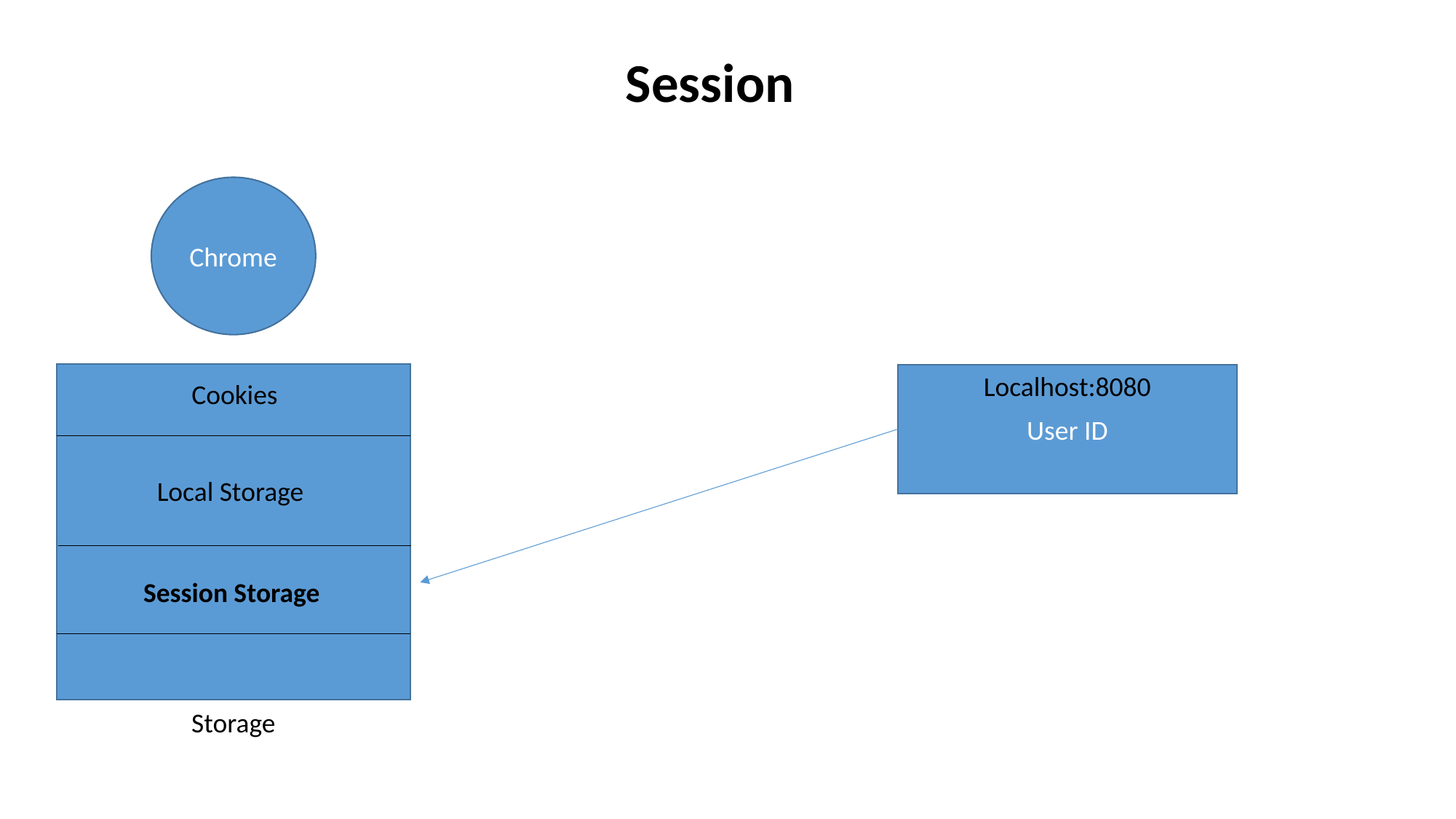

Session
Chrome

Localhost:8080
User ID
Cookies
Local Storage
Session Storage
Storage